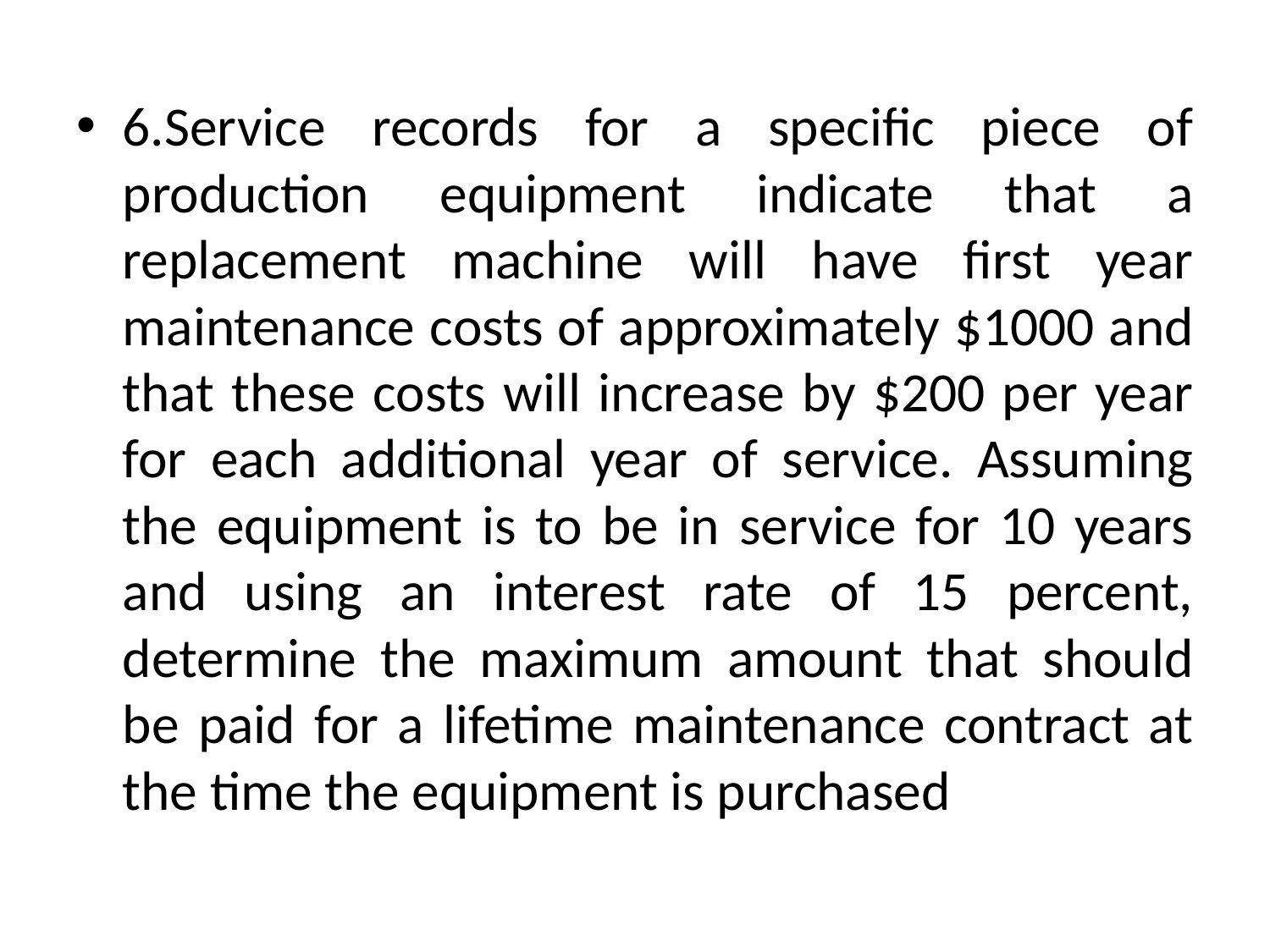

6.Service records for a specific piece of production equipment indicate that a replacement machine will have first year maintenance costs of approximately $1000 and that these costs will increase by $200 per year for each additional year of service. Assuming the equipment is to be in service for 10 years and using an interest rate of 15 percent, determine the maximum amount that should be paid for a lifetime maintenance contract at the time the equipment is purchased